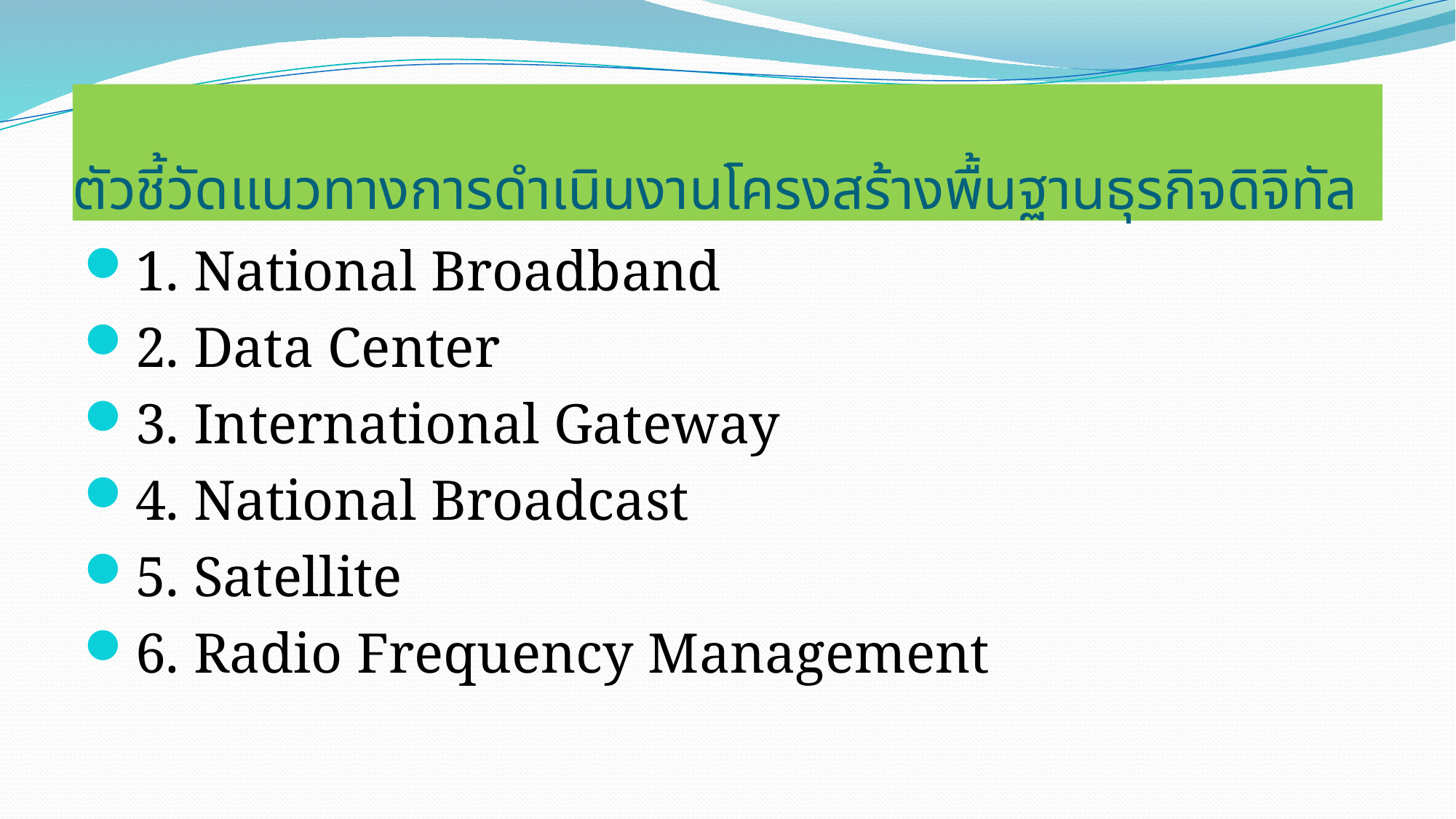

# ตัวชี้วัดแนวทางการดำเนินงานโครงสร้างพื้นฐานธุรกิจดิจิทัล
1. National Broadband
2. Data Center
3. International Gateway
4. National Broadcast
5. Satellite
6. Radio Frequency Management